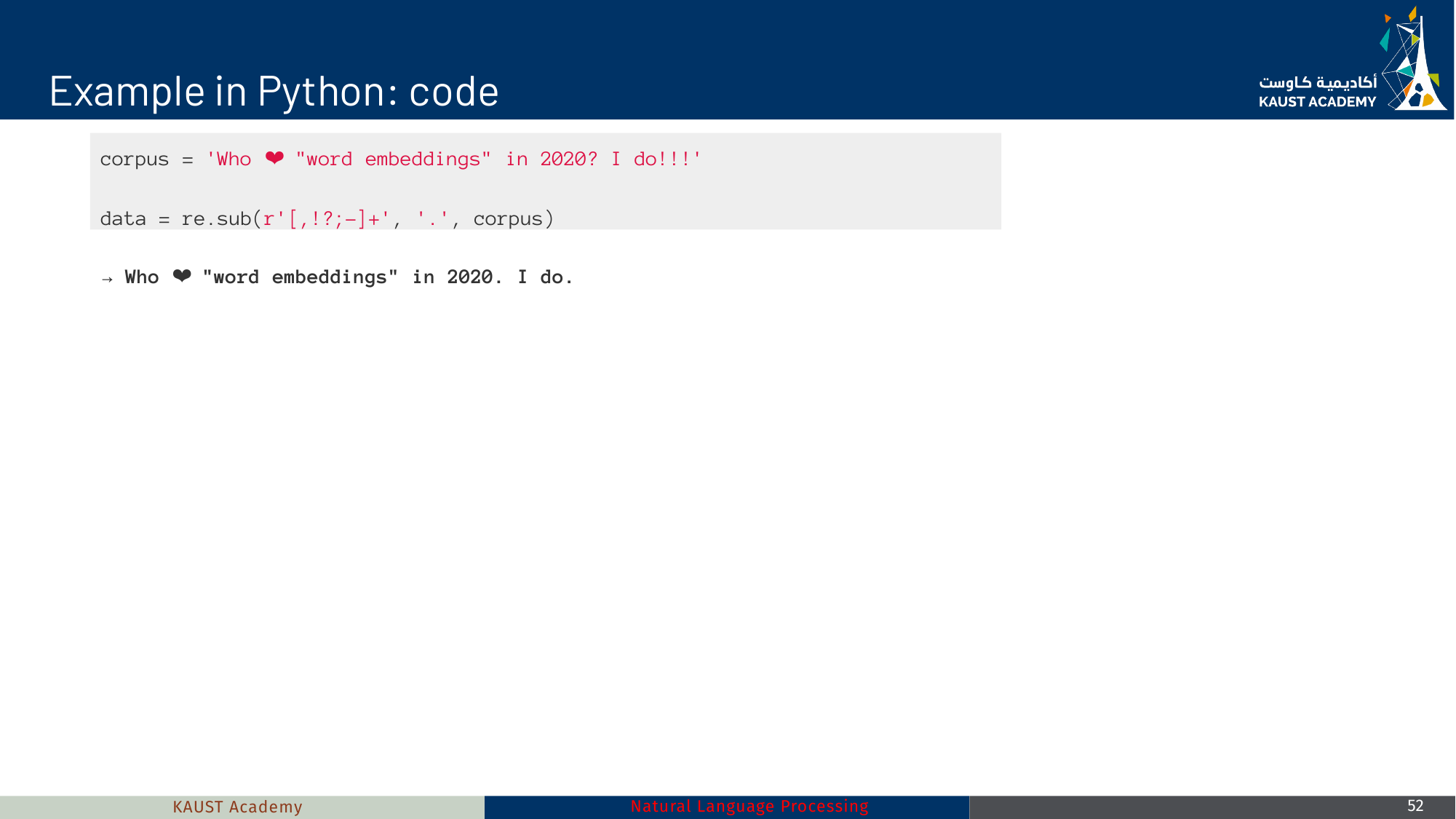

# Example in Python: code
corpus = 'Who ❤️ "word embeddings" in 2020? I do!!!'

data = re.sub(r'[,!?;-]+', '.', corpus)
→ Who ❤️ "word embeddings" in 2020. I do.